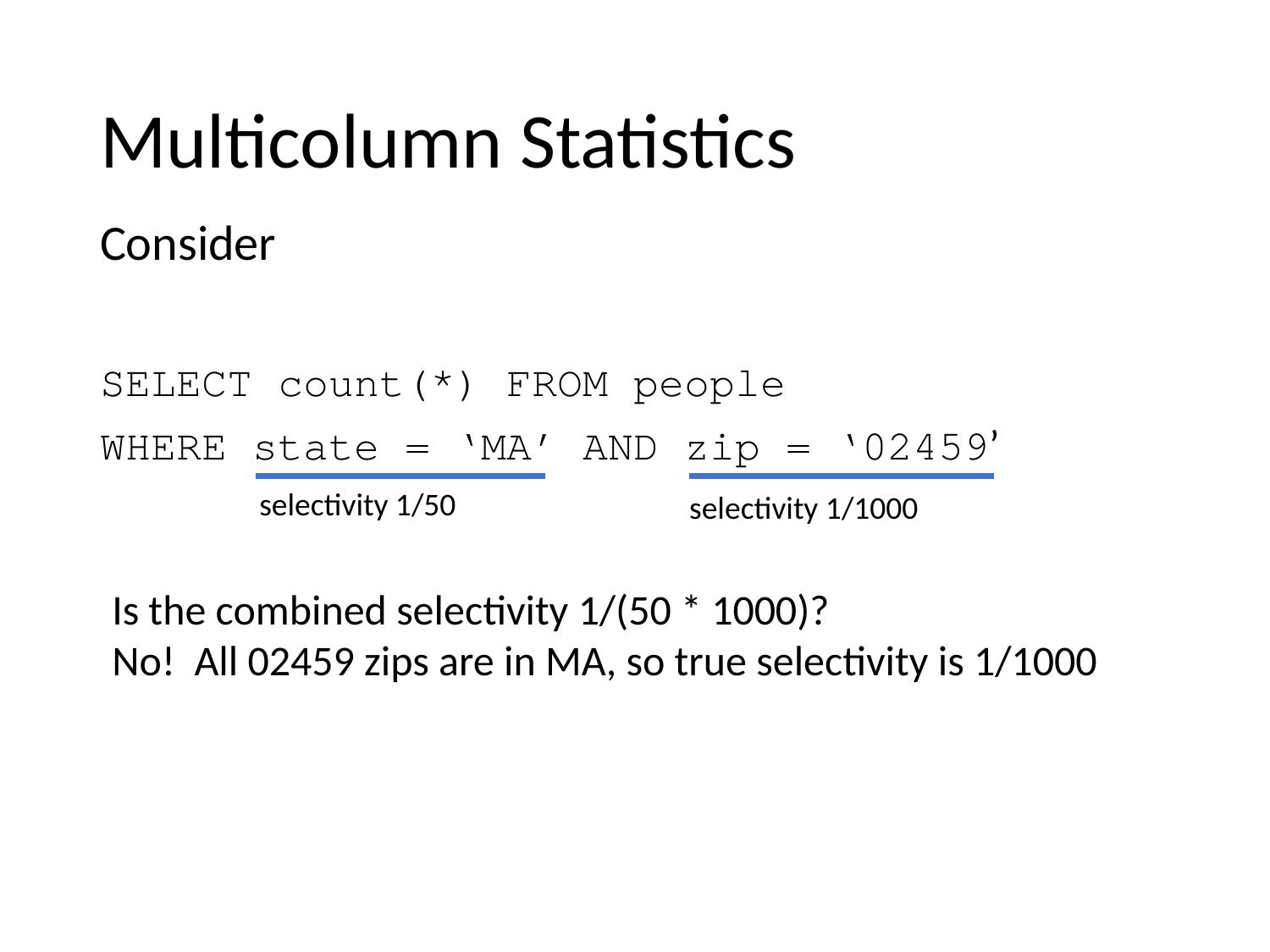

# Multicolumn Statistics
Consider

SELECT count(*) FROM people
WHERE state = ‘MA’ AND zip = ‘02459’
selectivity 1/50
selectivity 1/1000
Is the combined selectivity 1/(50 * 1000)?
No!  All 02459 zips are in MA, so true selectivity is 1/1000